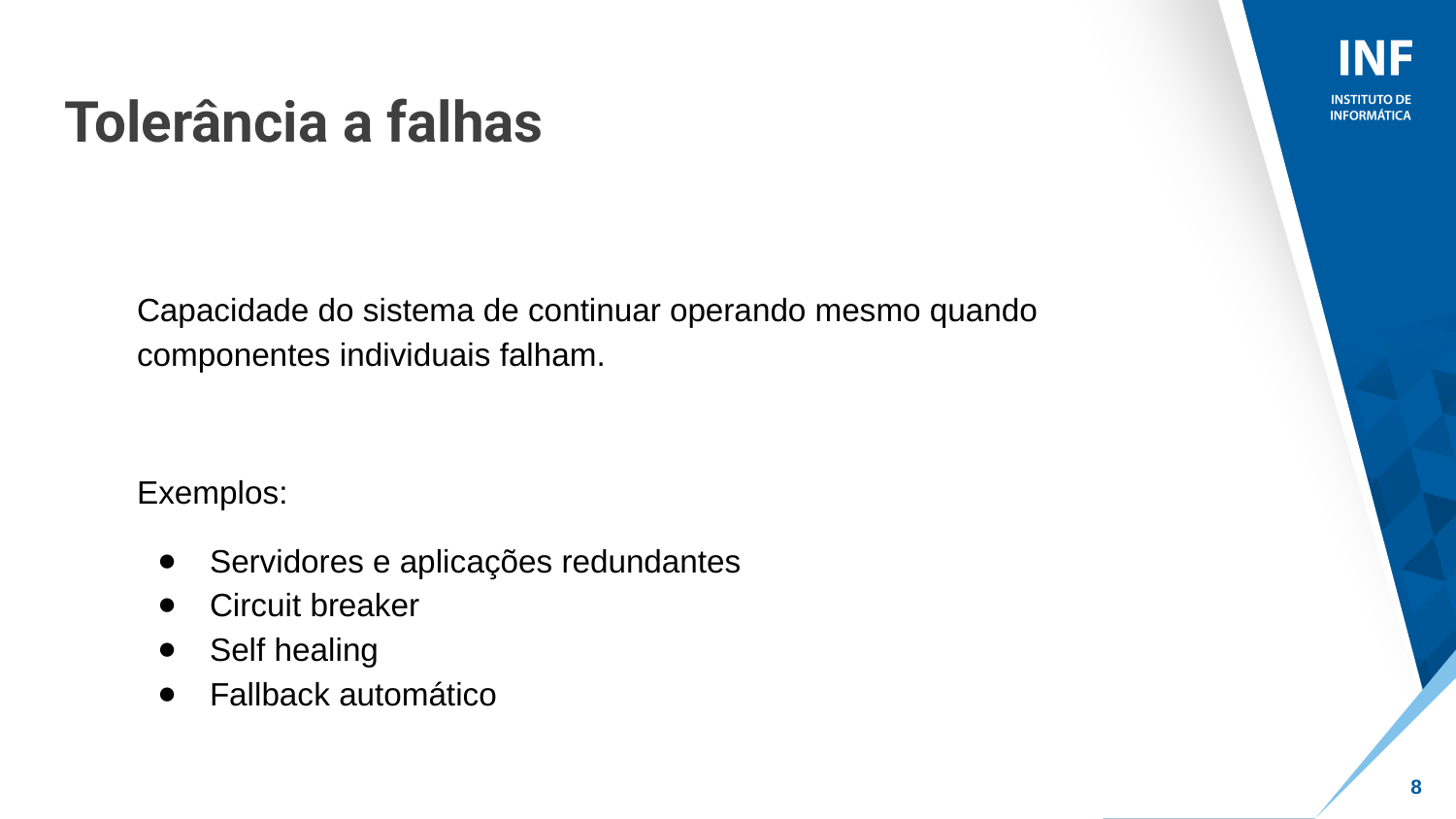

# Tolerância a falhas

Capacidade do sistema de continuar operando mesmo quando componentes individuais falham.

Exemplos:
Servidores e aplicações redundantes
Circuit breaker
Self healing
Fallback automático
8